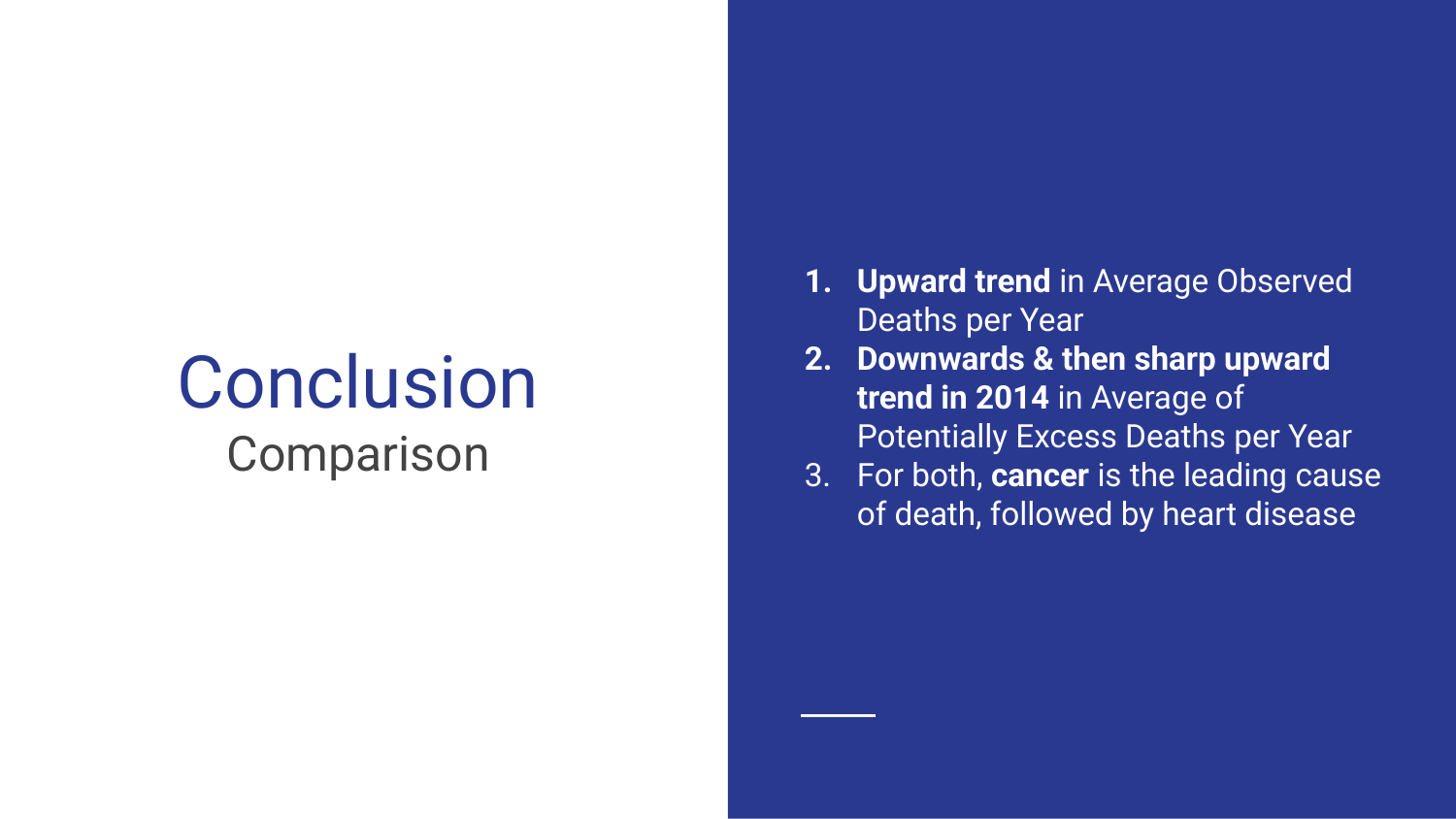

Upward trend in Average Observed Deaths per Year
Downwards & then sharp upward trend in 2014 in Average of Potentially Excess Deaths per Year
For both, cancer is the leading cause of death, followed by heart disease
# Conclusion
Comparison